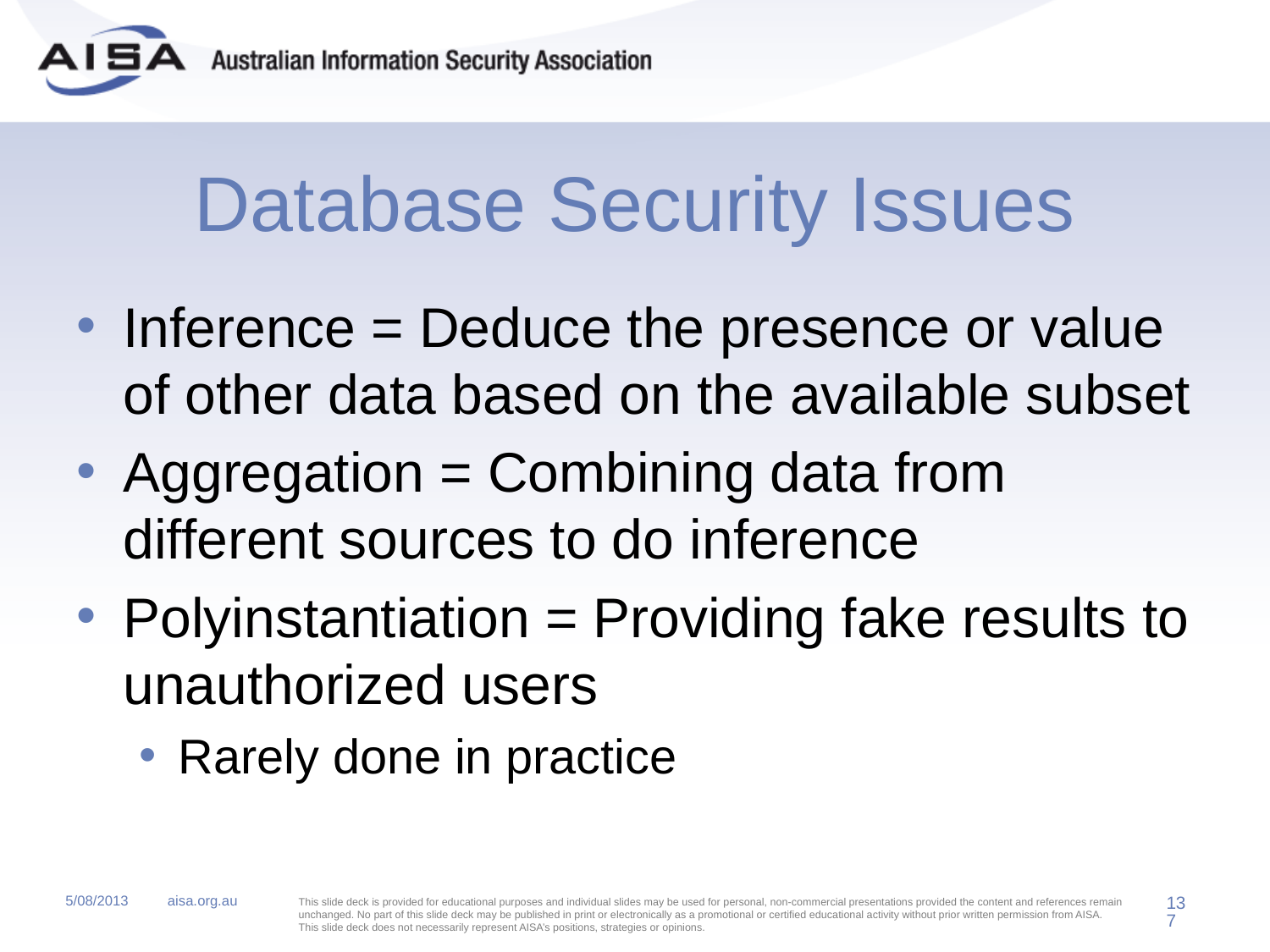

# Database Security Issues
Inference = Deduce the presence or value  of other data based on the available subset
Aggregation = Combining data from different sources to do inference
Polyinstantiation = Providing fake results to unauthorized users
Rarely done in practice